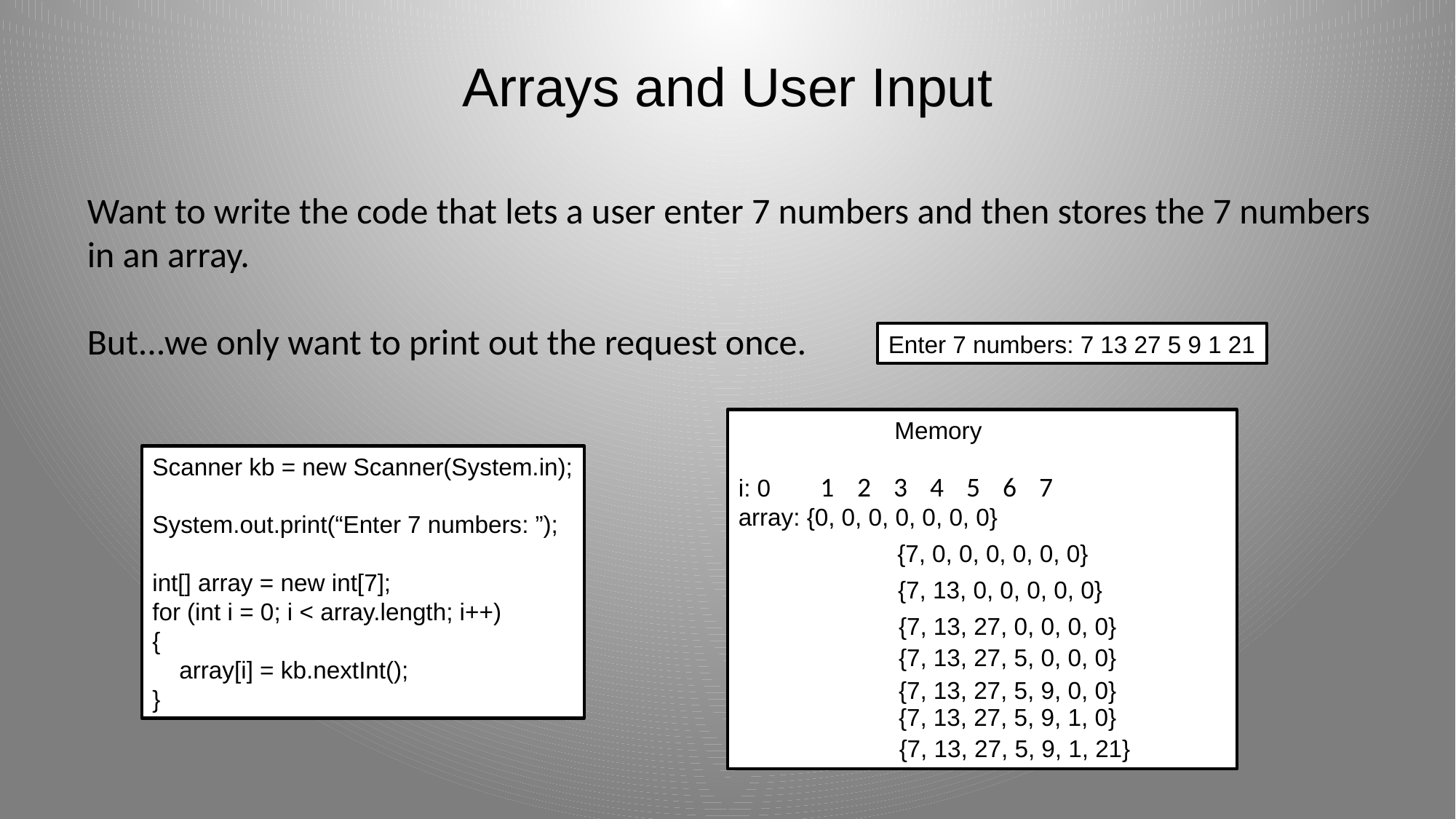

# Arrays and User Input
Want to write the code that lets a user enter 7 numbers and then stores the 7 numbers
in an array.
But...we only want to print out the request once.
Enter 7 numbers: 7 13 27 5 9 1 21
	       Memory

i: 0
array: {0, 0, 0, 0, 0, 0, 0}

Scanner kb = new Scanner(System.in);

System.out.print(“Enter 7 numbers: ”);

int[] array = new int[7];
for (int i = 0; i < array.length; i++)
{
    array[i] = kb.nextInt();
}
1
2
3
4
5
6
7
{7, 0, 0, 0, 0, 0, 0}
{7, 13, 0, 0, 0, 0, 0}
{7, 13, 27, 0, 0, 0, 0}
{7, 13, 27, 5, 0, 0, 0}
{7, 13, 27, 5, 9, 0, 0}
{7, 13, 27, 5, 9, 1, 0}
{7, 13, 27, 5, 9, 1, 21}